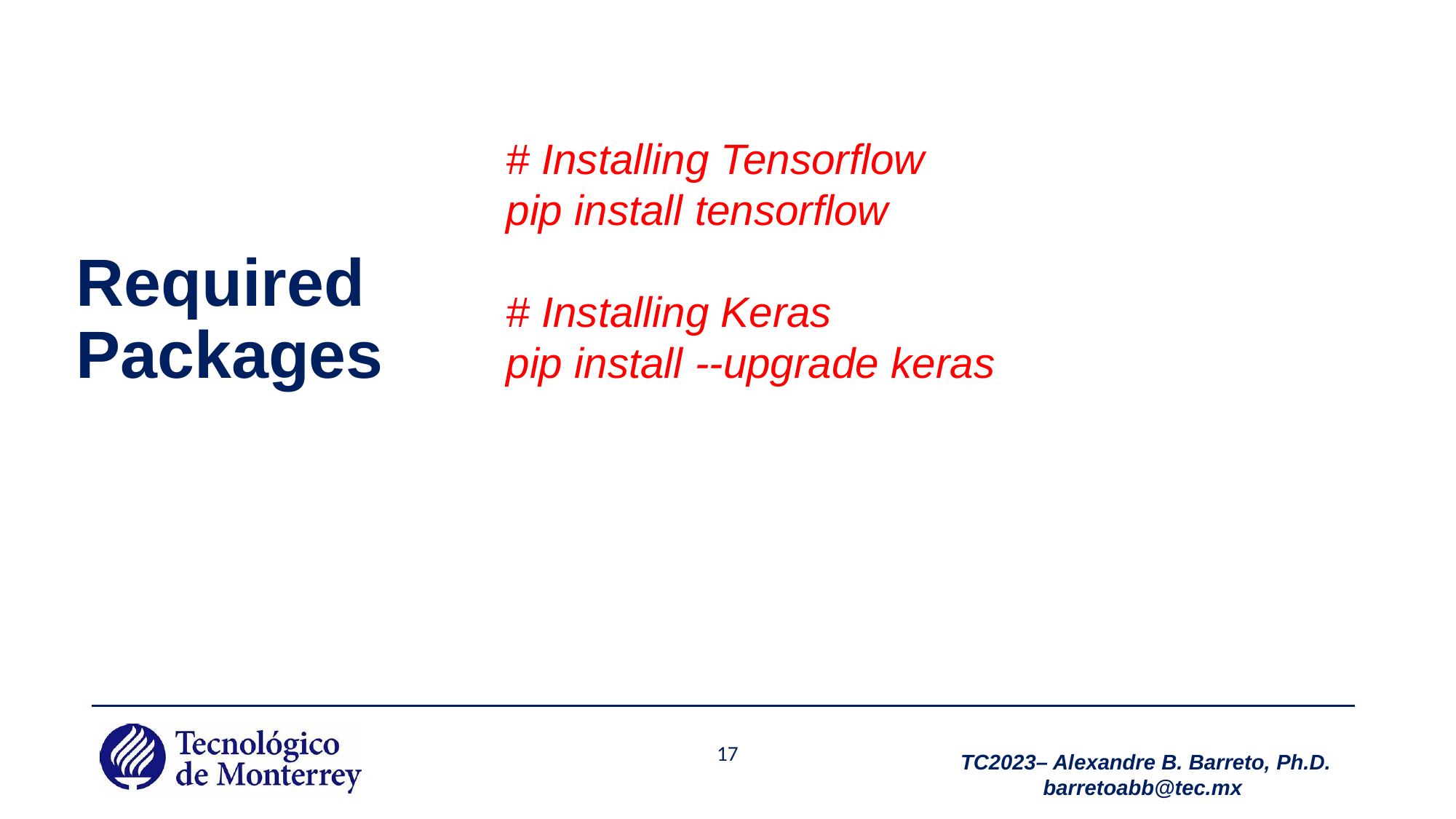

# Installing Tensorflow pip install tensorflow # Installing Keras pip install --upgrade keras
# Required Packages